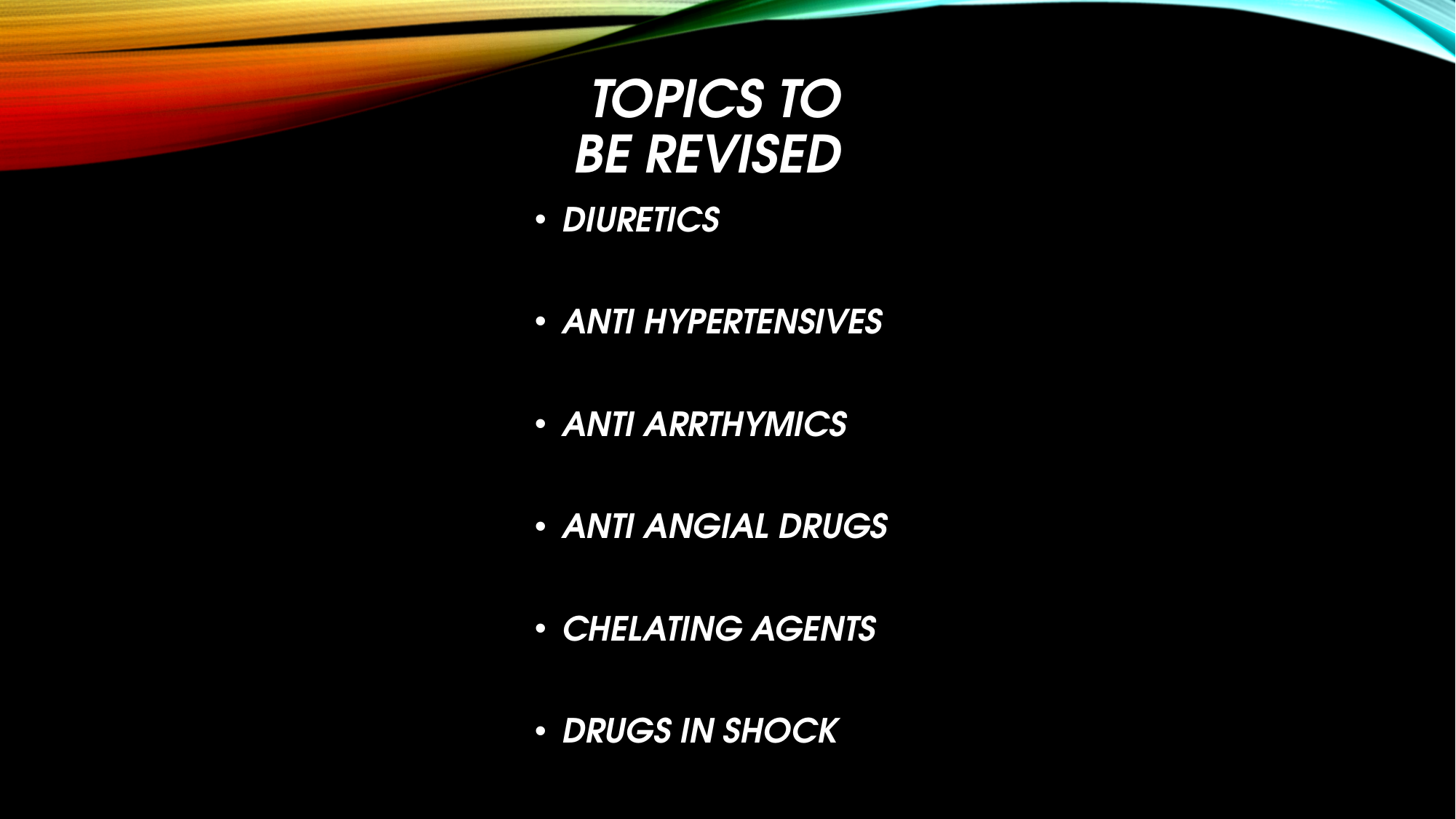

# TOPICS TO BE REVISED
DIURETICS

ANTI HYPERTENSIVES

ANTI ARRTHYMICS

ANTI ANGIAL DRUGS

CHELATING AGENTS

DRUGS IN SHOCK